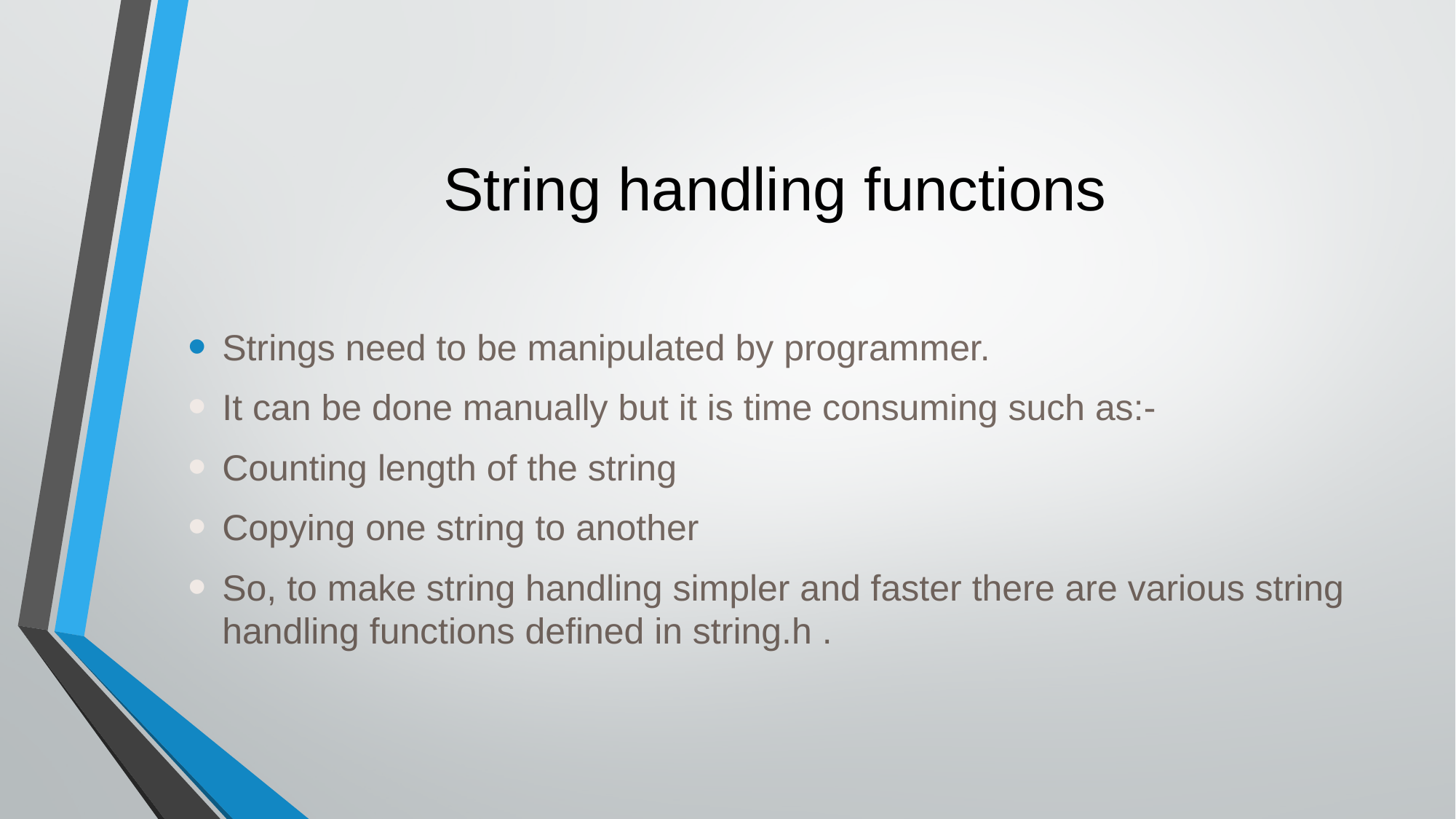

# String handling functions
Strings need to be manipulated by programmer.
It can be done manually but it is time consuming such as:-
Counting length of the string
Copying one string to another
So, to make string handling simpler and faster there are various string handling functions defined in string.h .